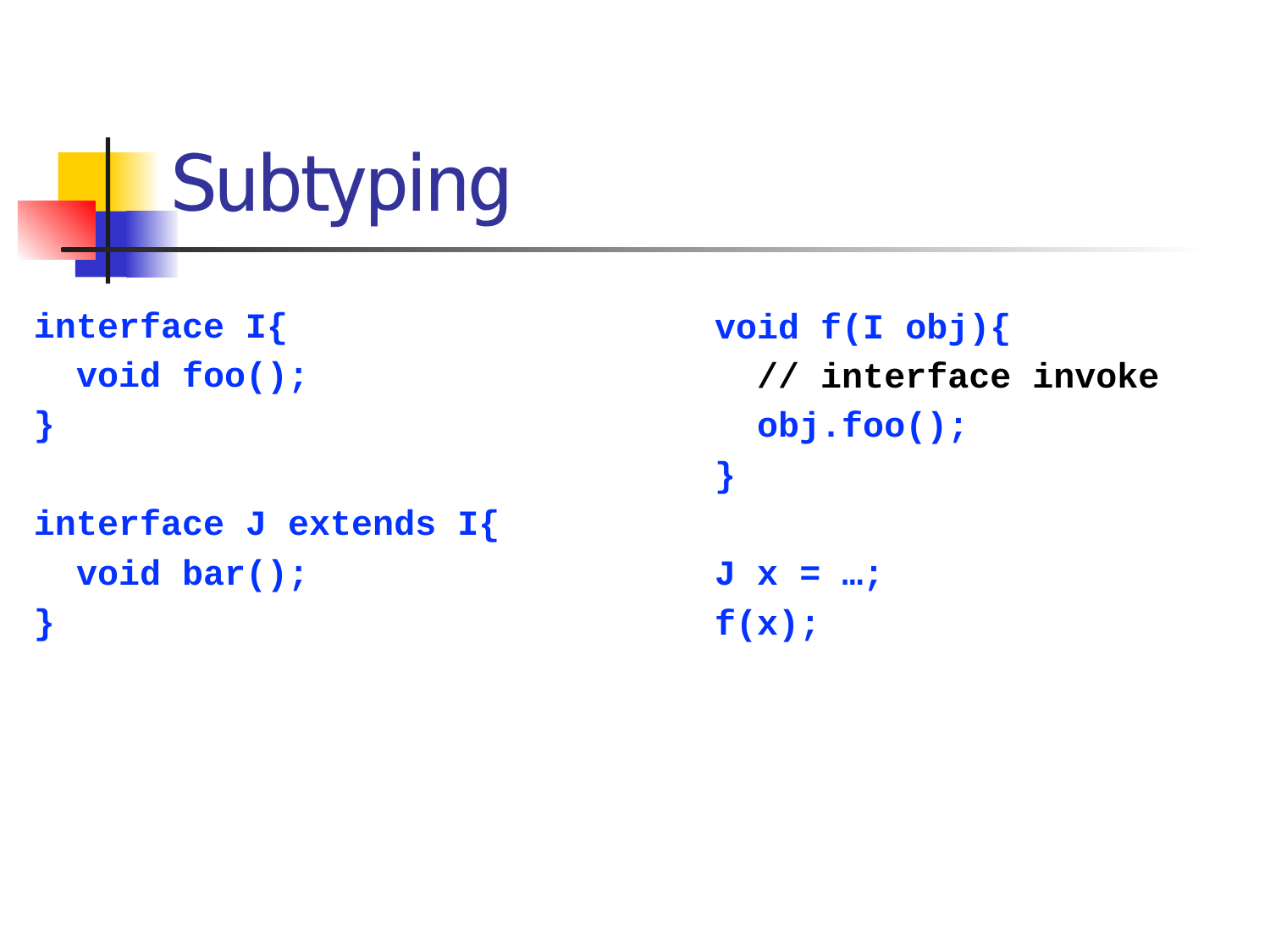

# Subtyping
interface I{
  void foo();
}

interface J extends I{
  void bar();
}
void f(I obj){
  // interface invoke
  obj.foo();
}

J x = …;
f(x);